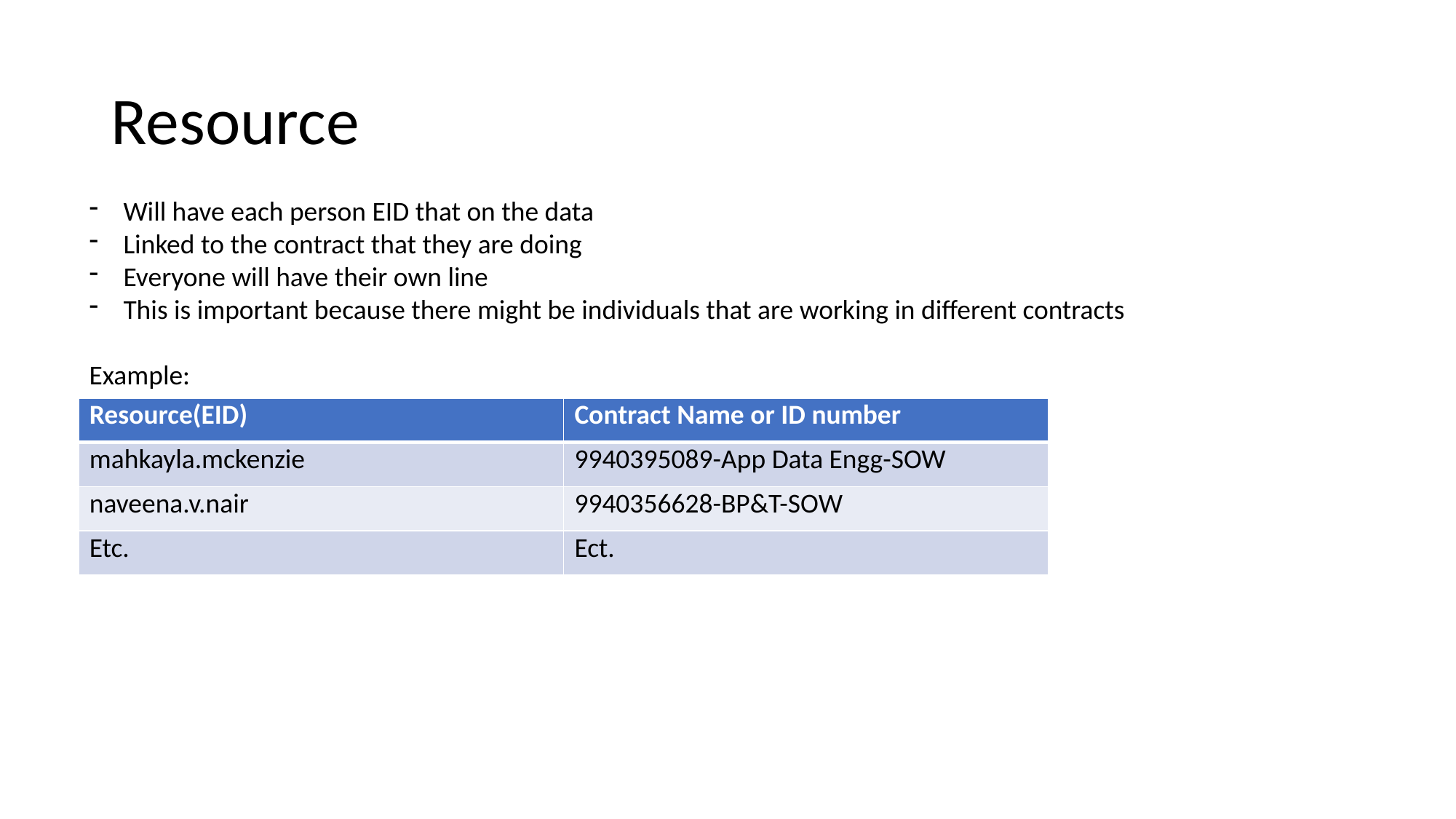

# Resource
Will have each person EID that on the data
Linked to the contract that they are doing
Everyone will have their own line
This is important because there might be individuals that are working in different contracts

Example:
| Resource(EID) | Contract Name or ID number |
| --- | --- |
| mahkayla.mckenzie | 9940395089-App Data Engg-SOW |
| naveena.v.nair | 9940356628-BP&T-SOW |
| Etc. | Ect. |